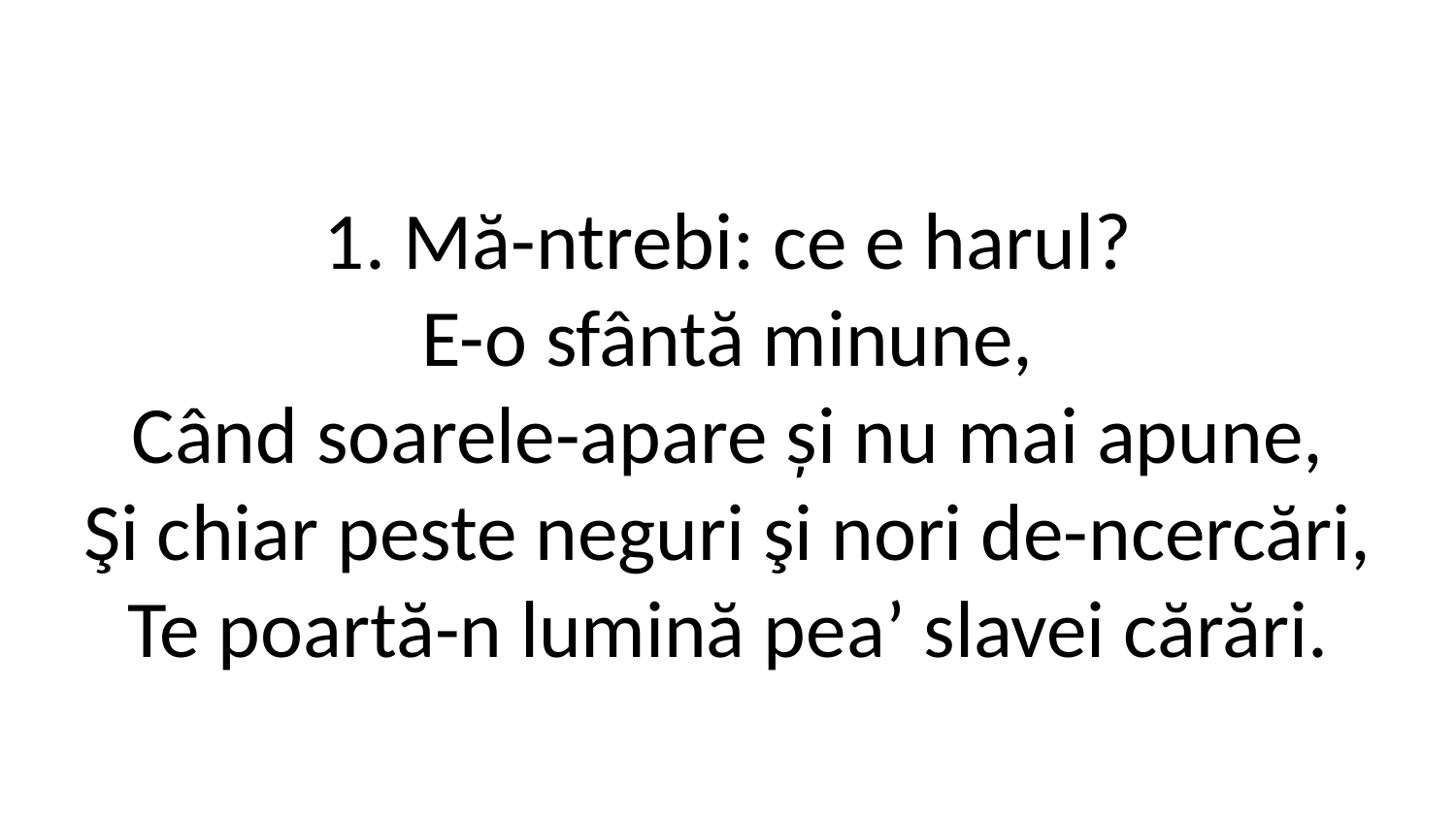

1. Mă-ntrebi: ce e harul?
E-o sfântă minune,
Când soarele-apare și nu mai apune,
Şi chiar peste neguri şi nori de-ncercări,
Te poartă-n lumină pe­a’ slavei cărări.